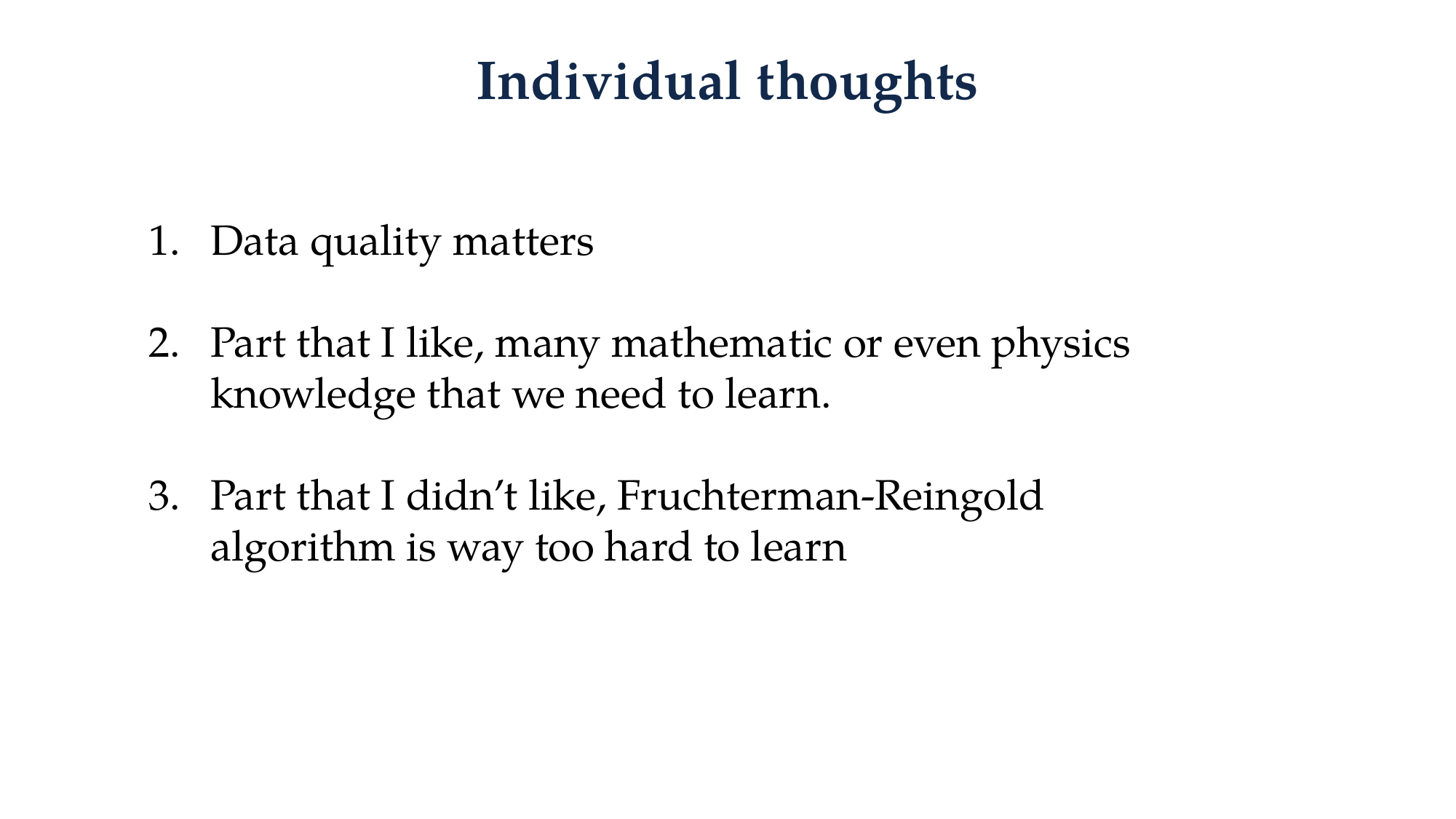

Individual thoughts
Data quality matters

Part that I like, many mathematic or even physics knowledge that we need to learn.

Part that I didn’t like, Fruchterman-Reingold algorithm is way too hard to learn